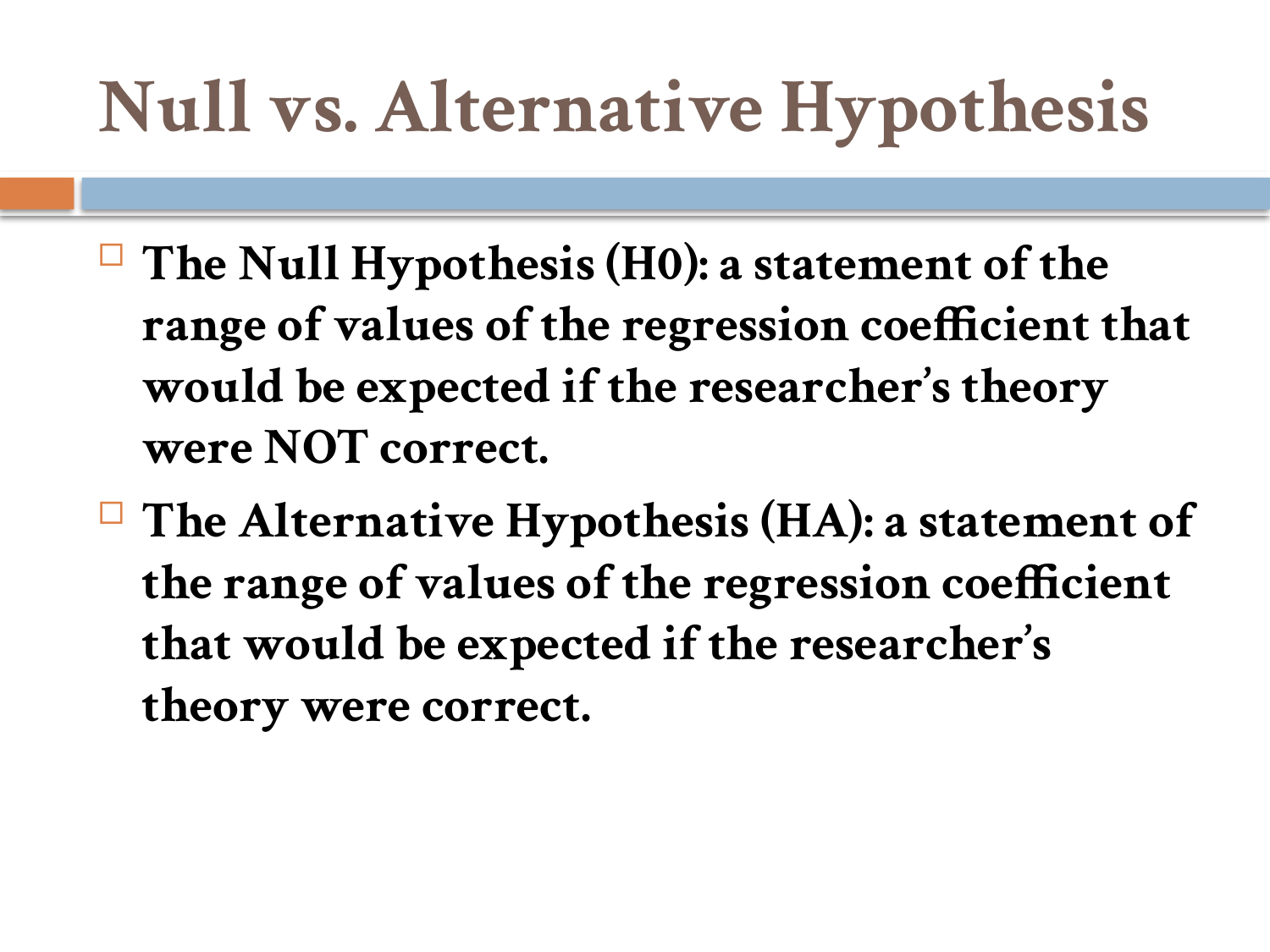

# Null vs. Alternative Hypothesis
The Null Hypothesis (H0): a statement of the range of values of the regression coefficient that would be expected if the researcher’s theory were NOT correct.
The Alternative Hypothesis (HA): a statement of the range of values of the regression coefficient that would be expected if the researcher’s theory were correct.